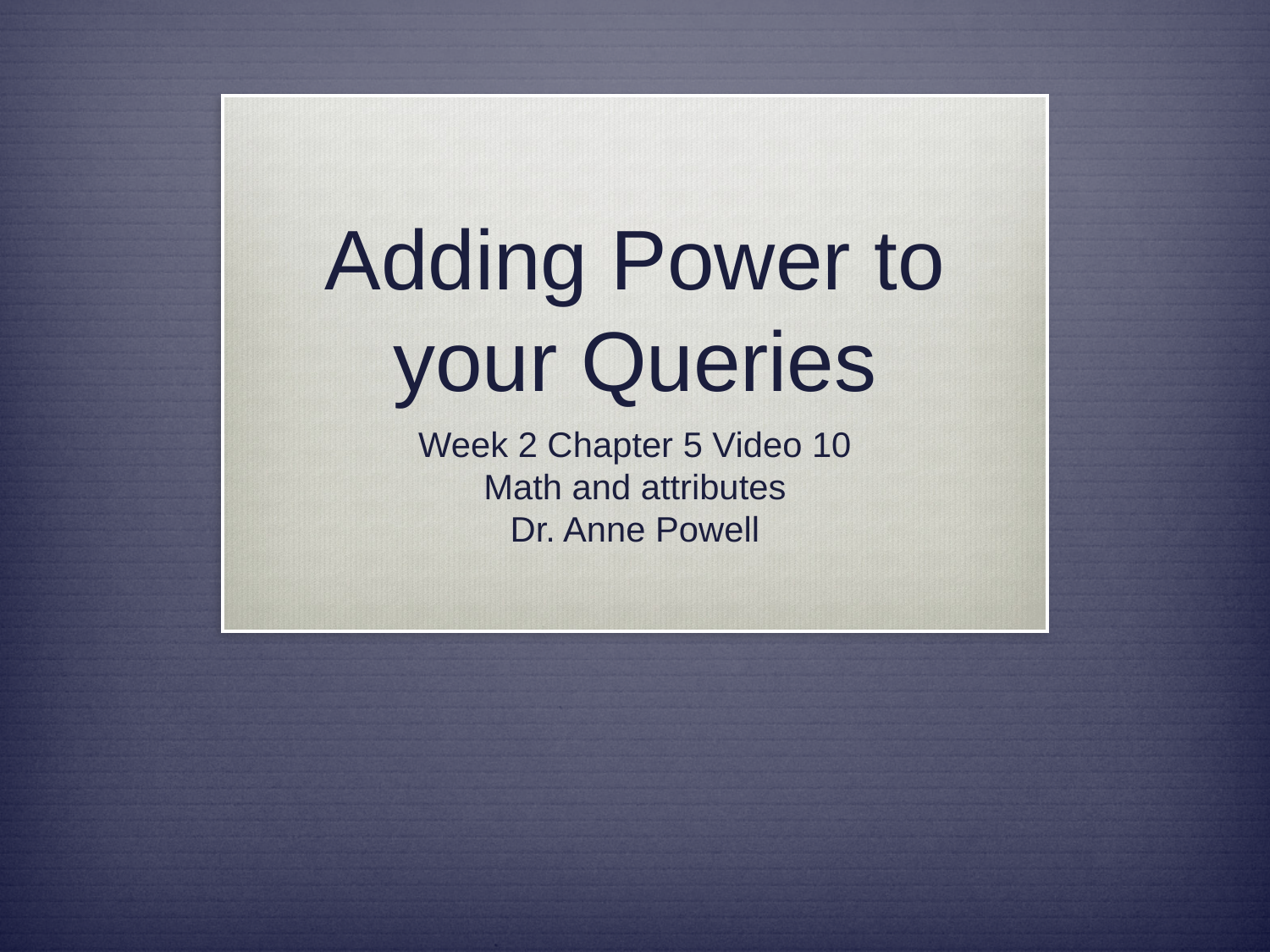

# Adding Power to your Queries
Week 2 Chapter 5 Video 10
Math and attributes
Dr. Anne Powell